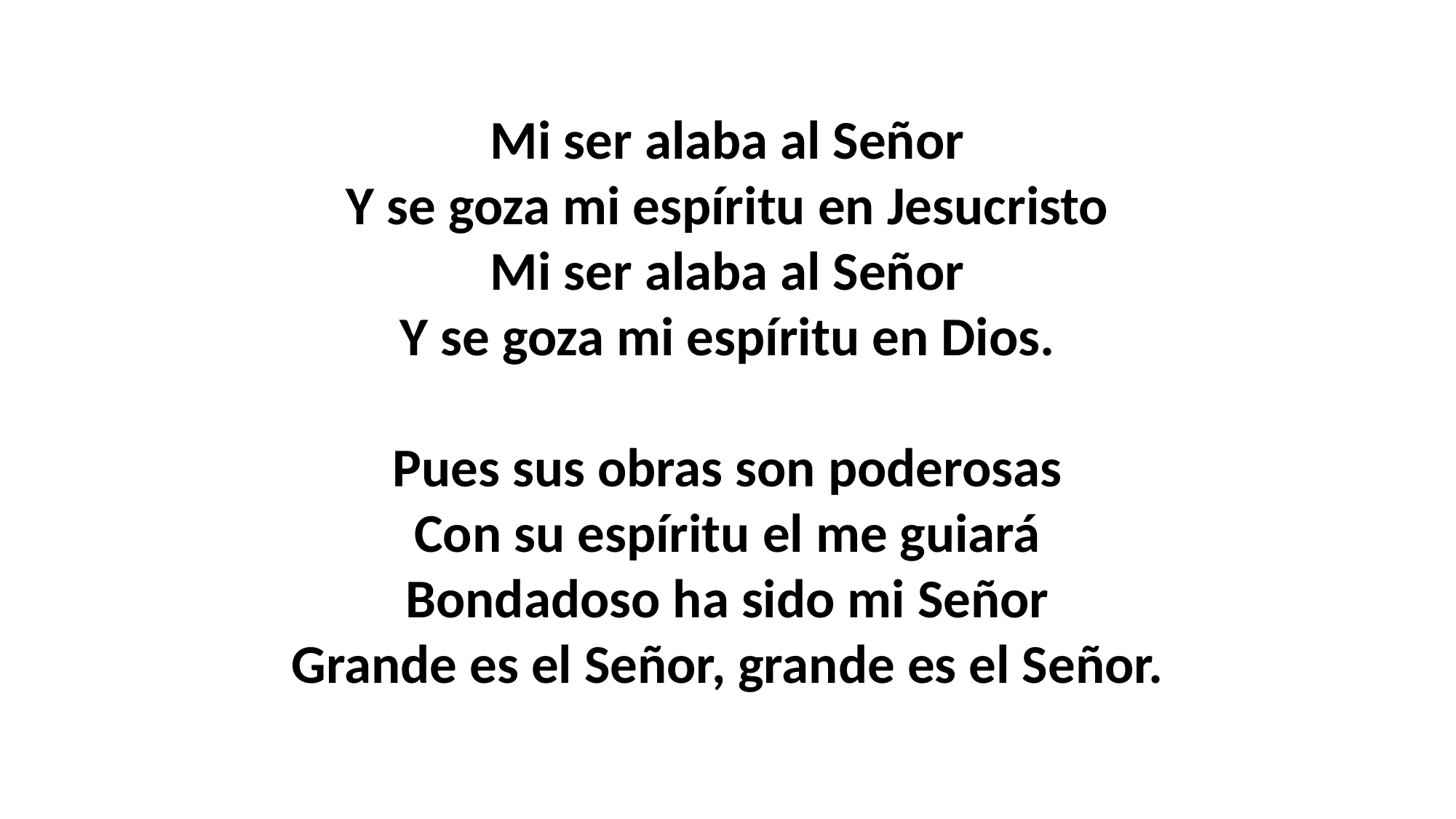

Mi ser alaba al Señor
Y se goza mi espíritu en Jesucristo
Mi ser alaba al Señor
Y se goza mi espíritu en Dios.

Pues sus obras son poderosas
Con su espíritu el me guiará
Bondadoso ha sido mi Señor
Grande es el Señor, grande es el Señor.